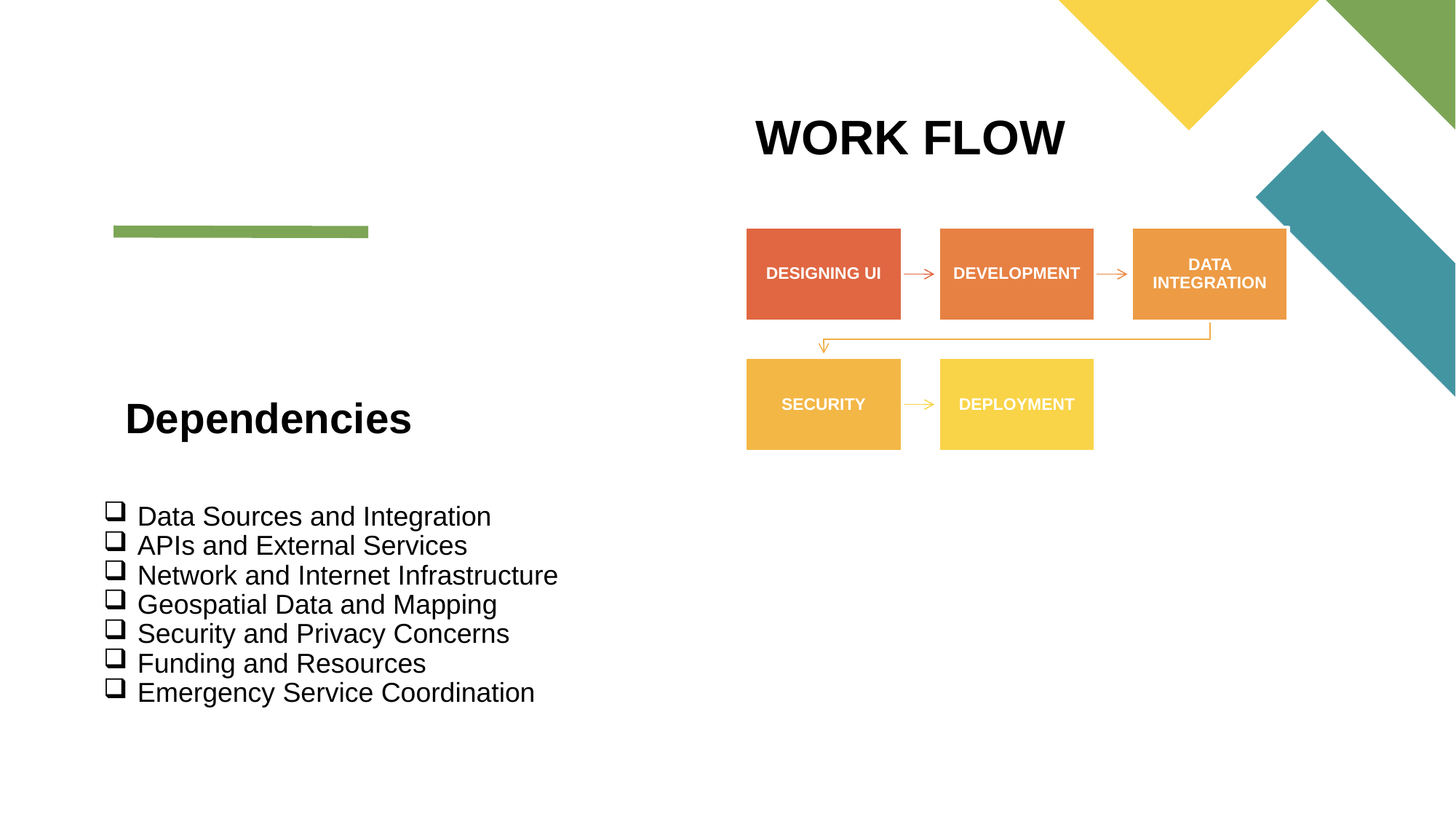

WORK FLOW

DESIGNING UI

DEVELOPMENT

DATA INTEGRATION

SECURITY
DEPLOYMENT
Dependencies
Data Sources and Integration
APIs and External Services
Network and Internet Infrastructure
Geospatial Data and Mapping
Security and Privacy Concerns
Funding and Resources
Emergency Service Coordination